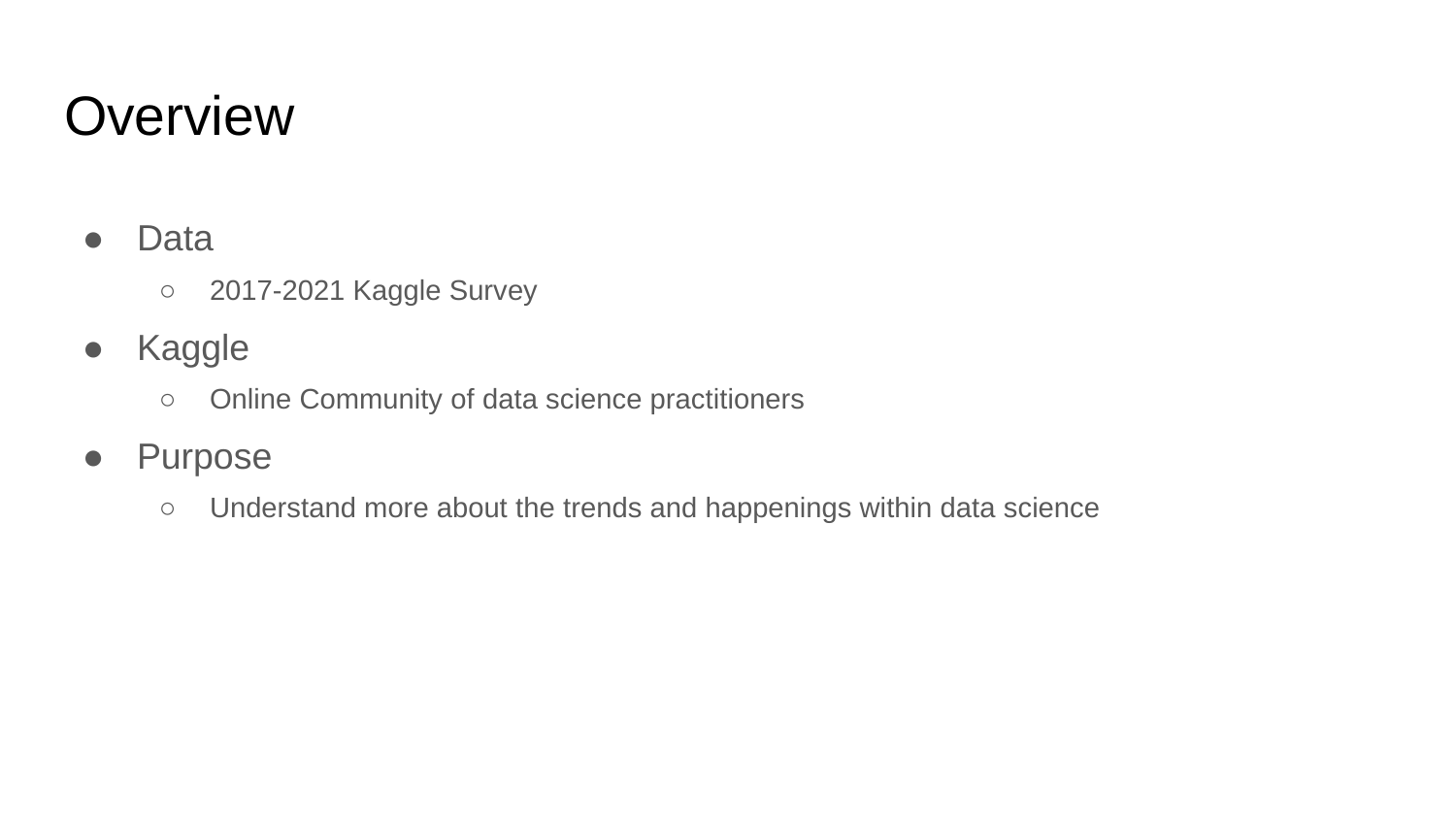

# Overview
Data
2017-2021 Kaggle Survey
Kaggle
Online Community of data science practitioners
Purpose
Understand more about the trends and happenings within data science